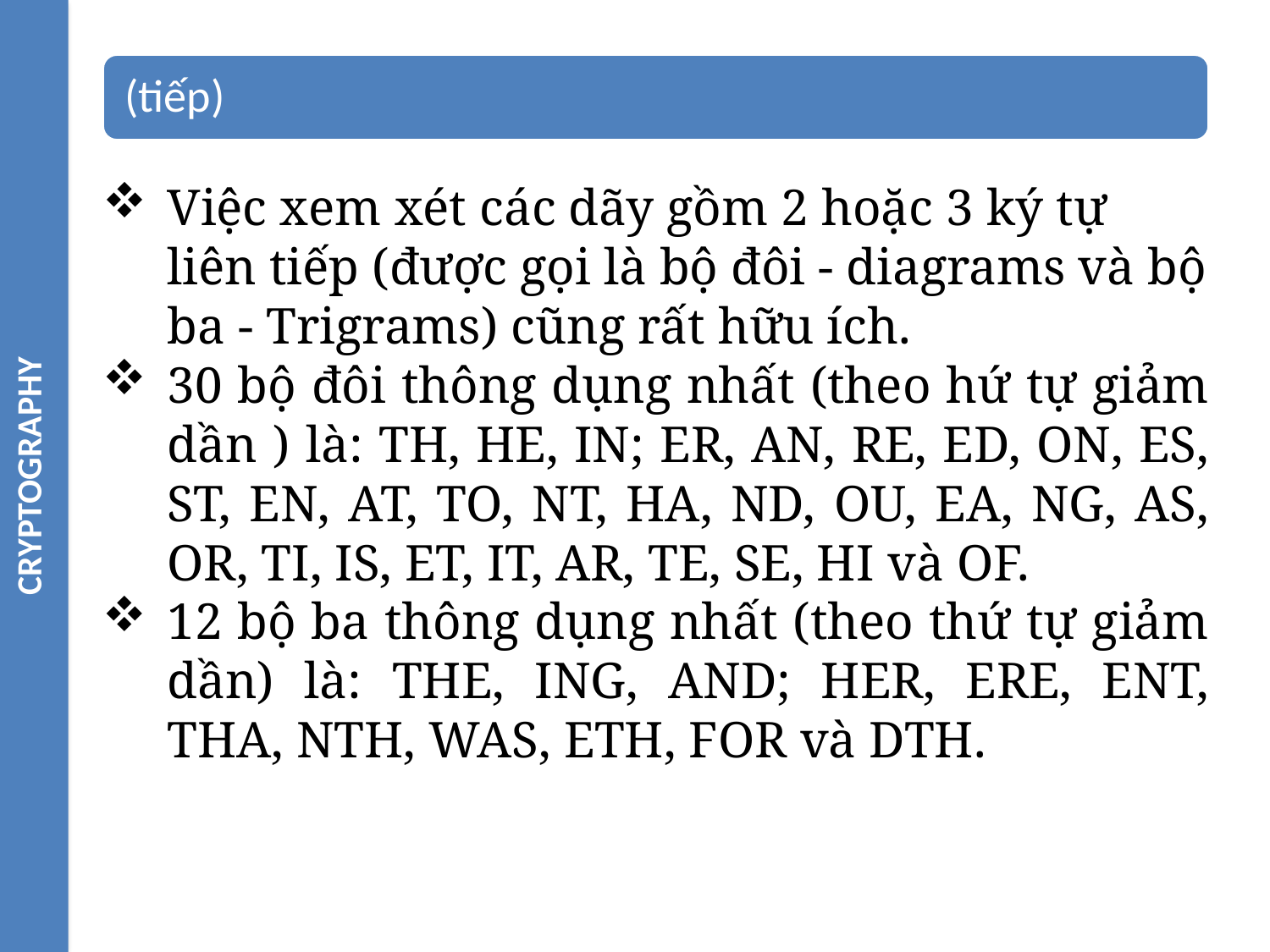

CRYPTOGRAPHY
(tiếp)
Việc xem xét các dãy gồm 2 hoặc 3 ký tự liên tiếp (được gọi là bộ đôi - diagrams và bộ ba - Trigrams) cũng rất hữu ích.
30 bộ đôi thông dụng nhất (theo hứ tự giảm dần ) là: TH, HE, in; eR, an, re, ED, ON, ES, ST, en, at, tO, nT, hA, nD, ou, eA, ng, aS, oR, Ti, is, et, it, ar, Te, sE, hi và Of.
12 bộ ba thông dụng nhất (theo thứ tự giảm dần) là: The, ing, aNd; her, ere, ent, tHa, nth, was, eTh, fOr và Dth.